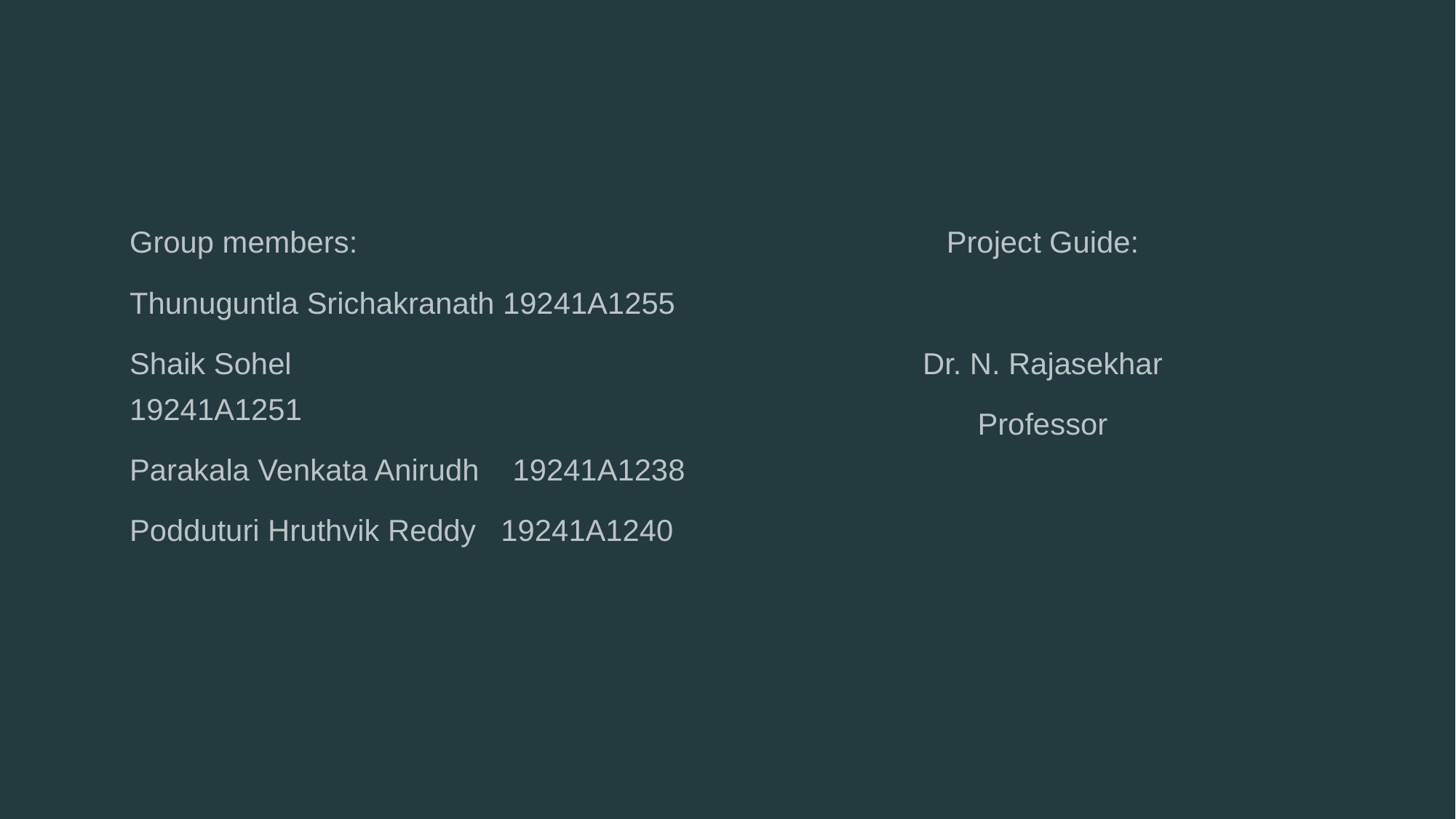

#
Group members:
Thunuguntla Srichakranath 19241A1255
Shaik Sohel                             19241A1251
Parakala Venkata Anirudh    19241A1238
Podduturi Hruthvik Reddy   19241A1240
Project Guide:

Dr. N. Rajasekhar
Professor